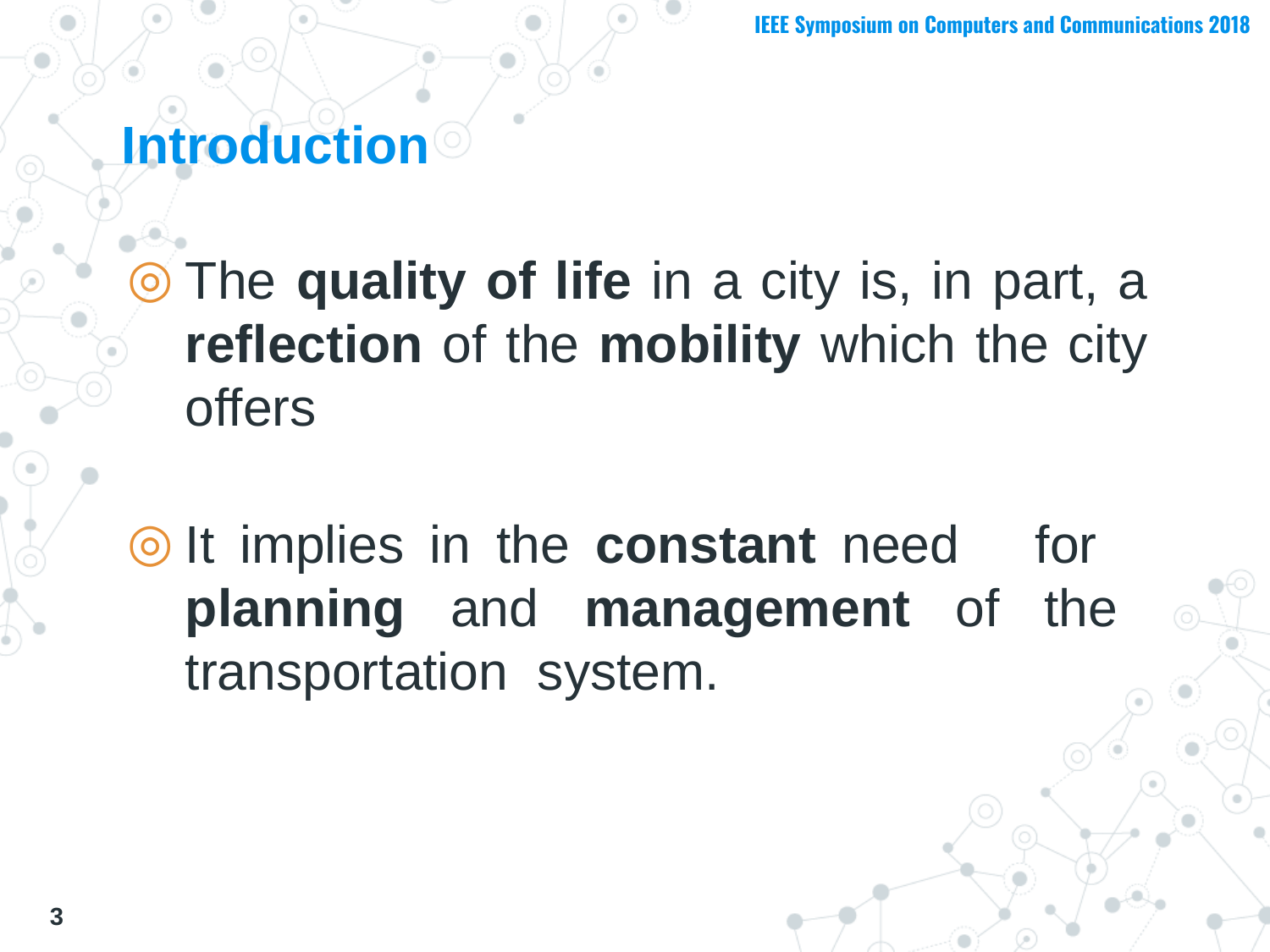

# Introduction
The quality of life in a city is, in part, a reflection of the mobility which the city offers

It implies in the constant need   for   planning   and   management   of   the   transportation  system.
3